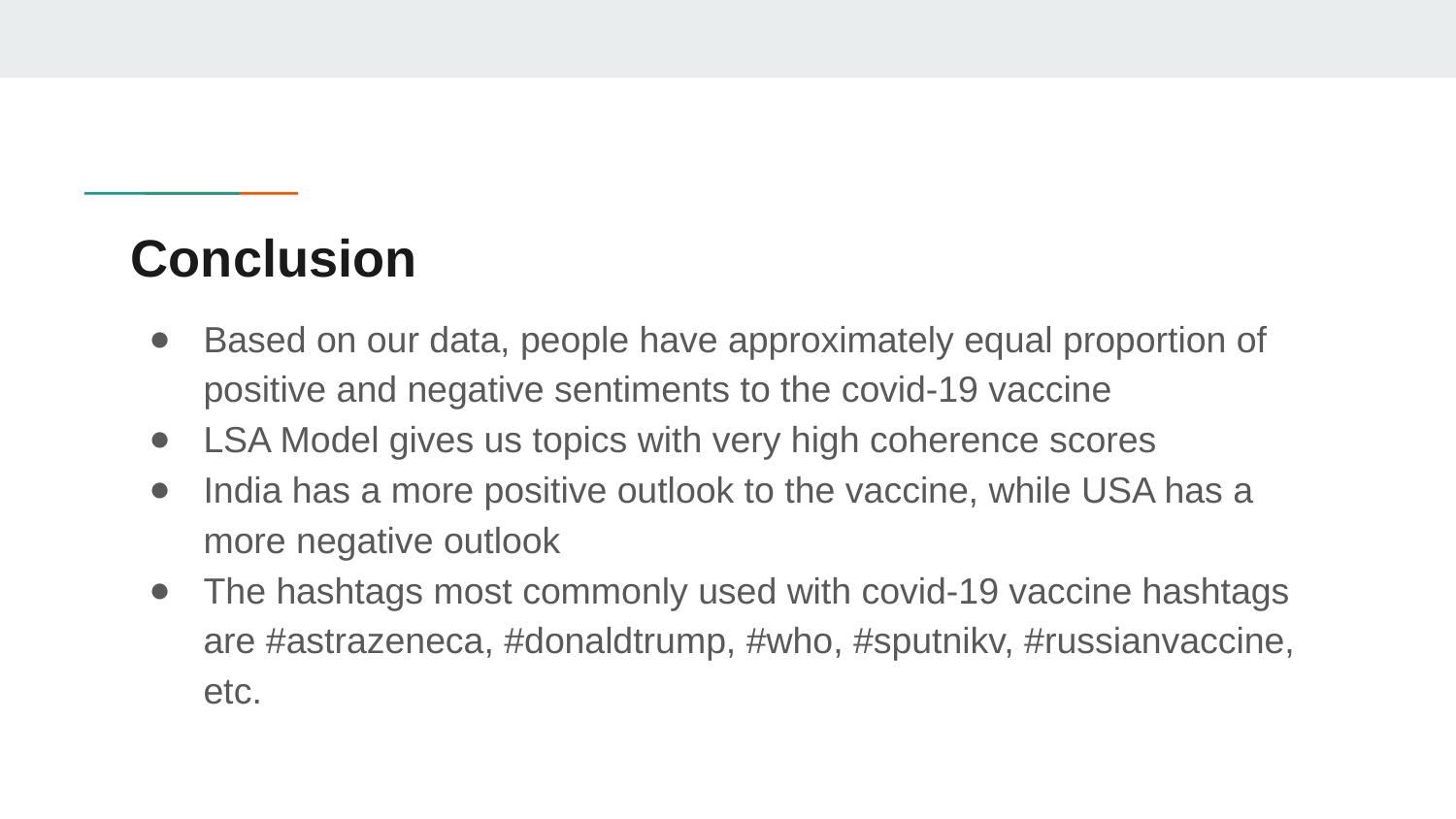

# Conclusion
Based on our data, people have approximately equal proportion of positive and negative sentiments to the covid-19 vaccine
LSA Model gives us topics with very high coherence scores
India has a more positive outlook to the vaccine, while USA has a more negative outlook
The hashtags most commonly used with covid-19 vaccine hashtags are #astrazeneca, #donaldtrump, #who, #sputnikv, #russianvaccine, etc.